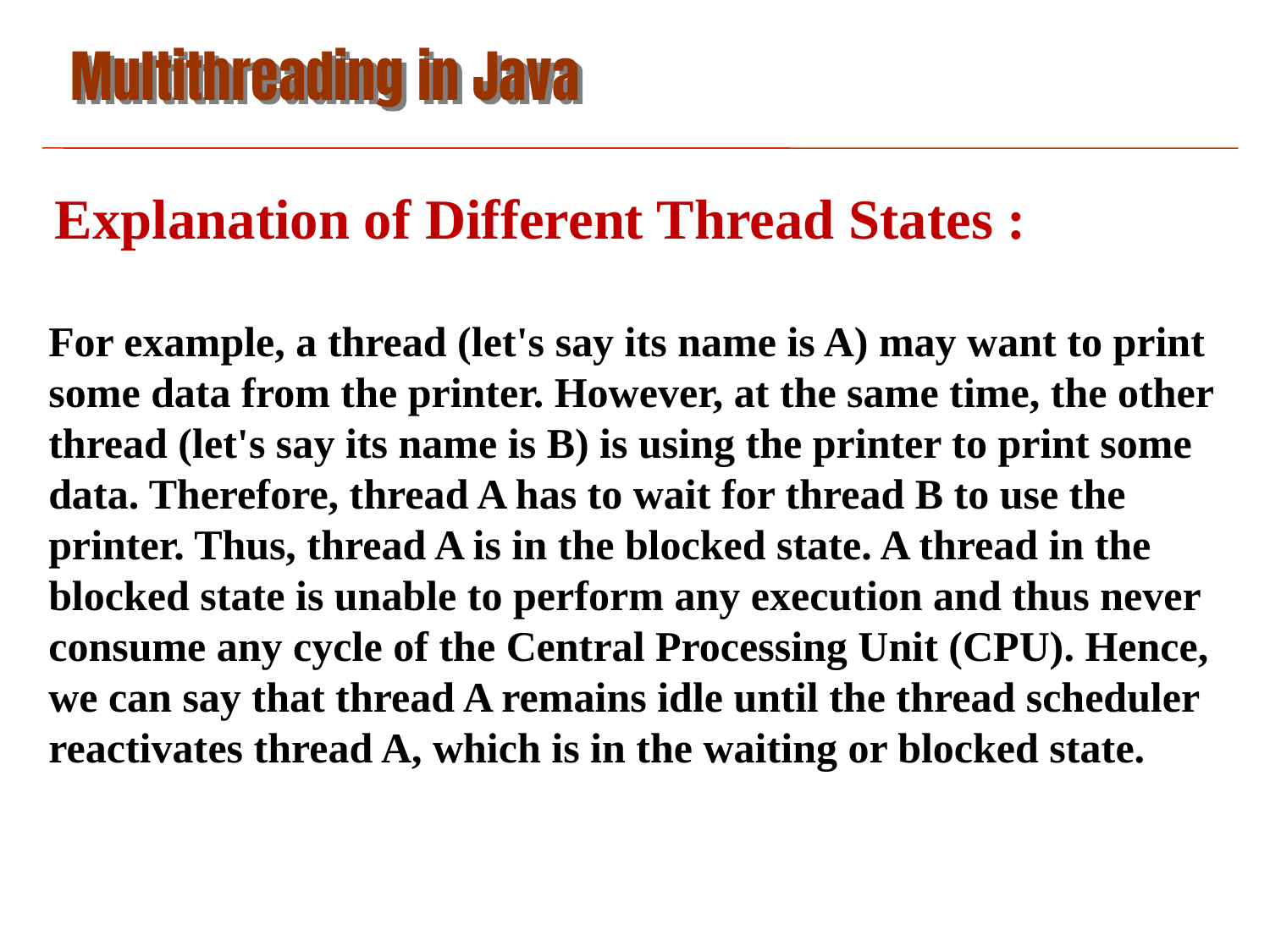

Multithreading in Java

Explanation of Different Thread States :

For example, a thread (let's say its name is A) may want to print some data from the printer. However, at the same time, the other thread (let's say its name is B) is using the printer to print some data. Therefore, thread A has to wait for thread B to use the printer. Thus, thread A is in the blocked state. A thread in the blocked state is unable to perform any execution and thus never consume any cycle of the Central Processing Unit (CPU). Hence, we can say that thread A remains idle until the thread scheduler reactivates thread A, which is in the waiting or blocked state.